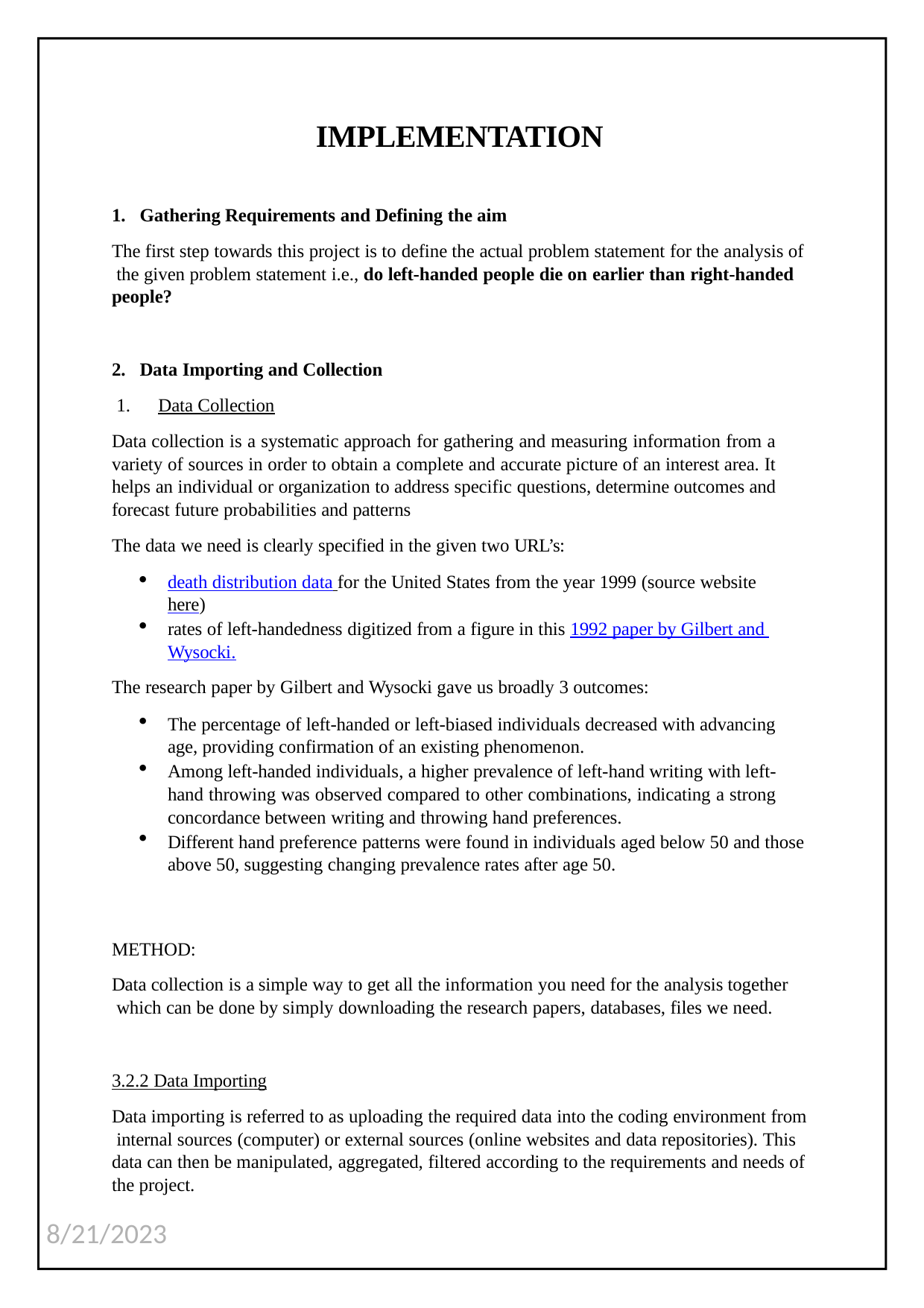

IMPLEMENTATION
Gathering Requirements and Defining the aim
The first step towards this project is to define the actual problem statement for the analysis of  the given problem statement i.e., do left-handed people die on earlier than right-handed  people?

Data Importing and Collection
Data Collection
Data collection is a systematic approach for gathering and measuring information from a  variety of sources in order to obtain a complete and accurate picture of an interest area. It  helps an individual or organization to address specific questions, determine outcomes and  forecast future probabilities and patterns
The data we need is clearly specified in the given two URL’s:
death distribution data for the United States from the year 1999 (source website here)
rates of left-handedness digitized from a figure in this 1992 paper by Gilbert and  Wysocki.
The research paper by Gilbert and Wysocki gave us broadly 3 outcomes:
The percentage of left-handed or left-biased individuals decreased with advancing  age, providing confirmation of an existing phenomenon.
Among left-handed individuals, a higher prevalence of left-hand writing with left-  hand throwing was observed compared to other combinations, indicating a strong  concordance between writing and throwing hand preferences.
Different hand preference patterns were found in individuals aged below 50 and those  above 50, suggesting changing prevalence rates after age 50.
METHOD:
Data collection is a simple way to get all the information you need for the analysis together  which can be done by simply downloading the research papers, databases, files we need.

3.2.2 Data Importing
Data importing is referred to as uploading the required data into the coding environment from  internal sources (computer) or external sources (online websites and data repositories). This  data can then be manipulated, aggregated, filtered according to the requirements and needs of  the project.
8/21/2023
10